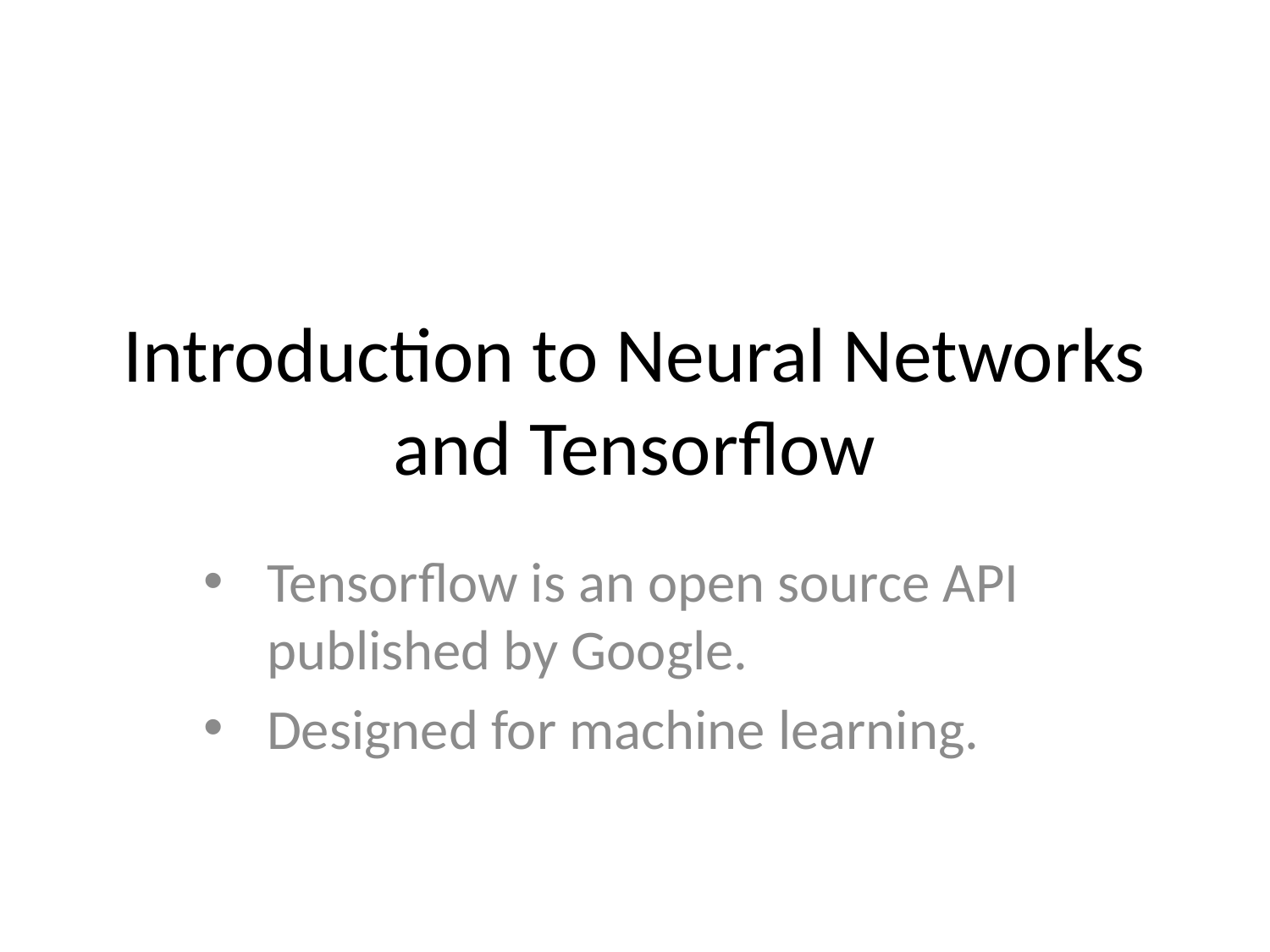

# Introduction to Neural Networks and Tensorflow
Tensorflow is an open source API published by Google.
Designed for machine learning.